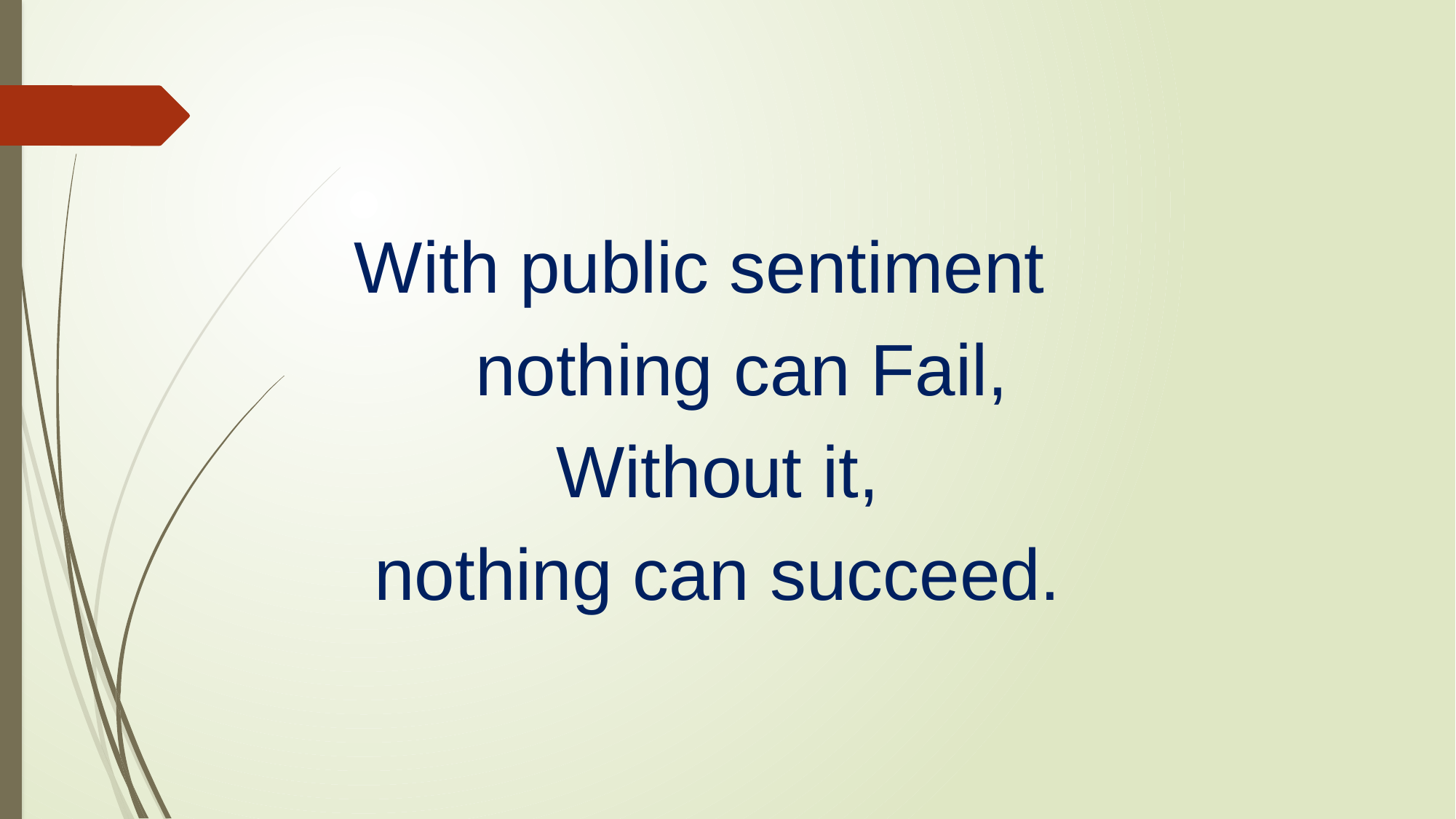

With public sentiment
         nothing can Fail,
             Without it,
    nothing can succeed.